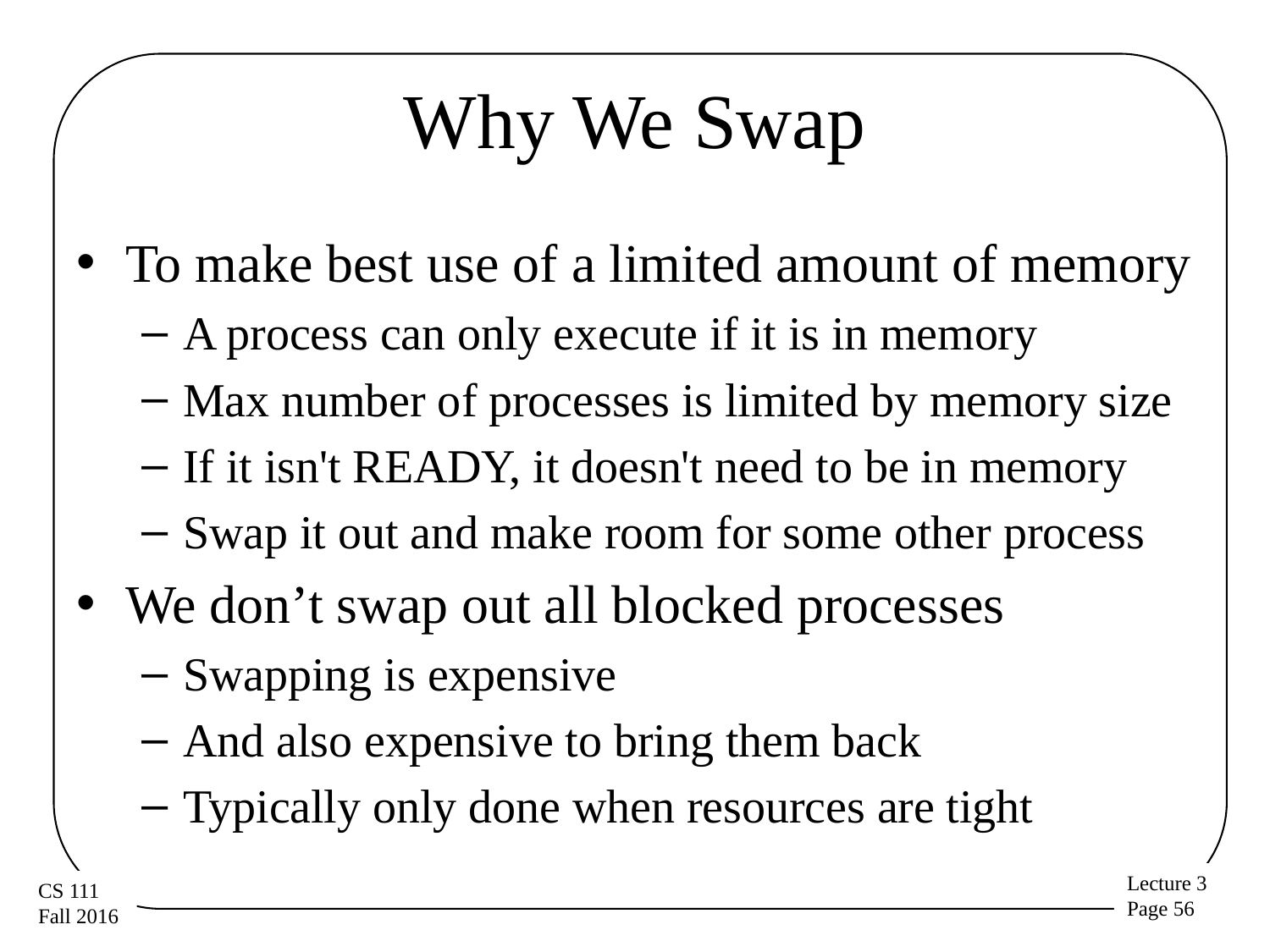

# Why We Swap
To make best use of a limited amount of memory
A process can only execute if it is in memory
Max number of processes is limited by memory size
If it isn't READY, it doesn't need to be in memory
Swap it out and make room for some other process
We don’t swap out all blocked processes
Swapping is expensive
And also expensive to bring them back
Typically only done when resources are tight